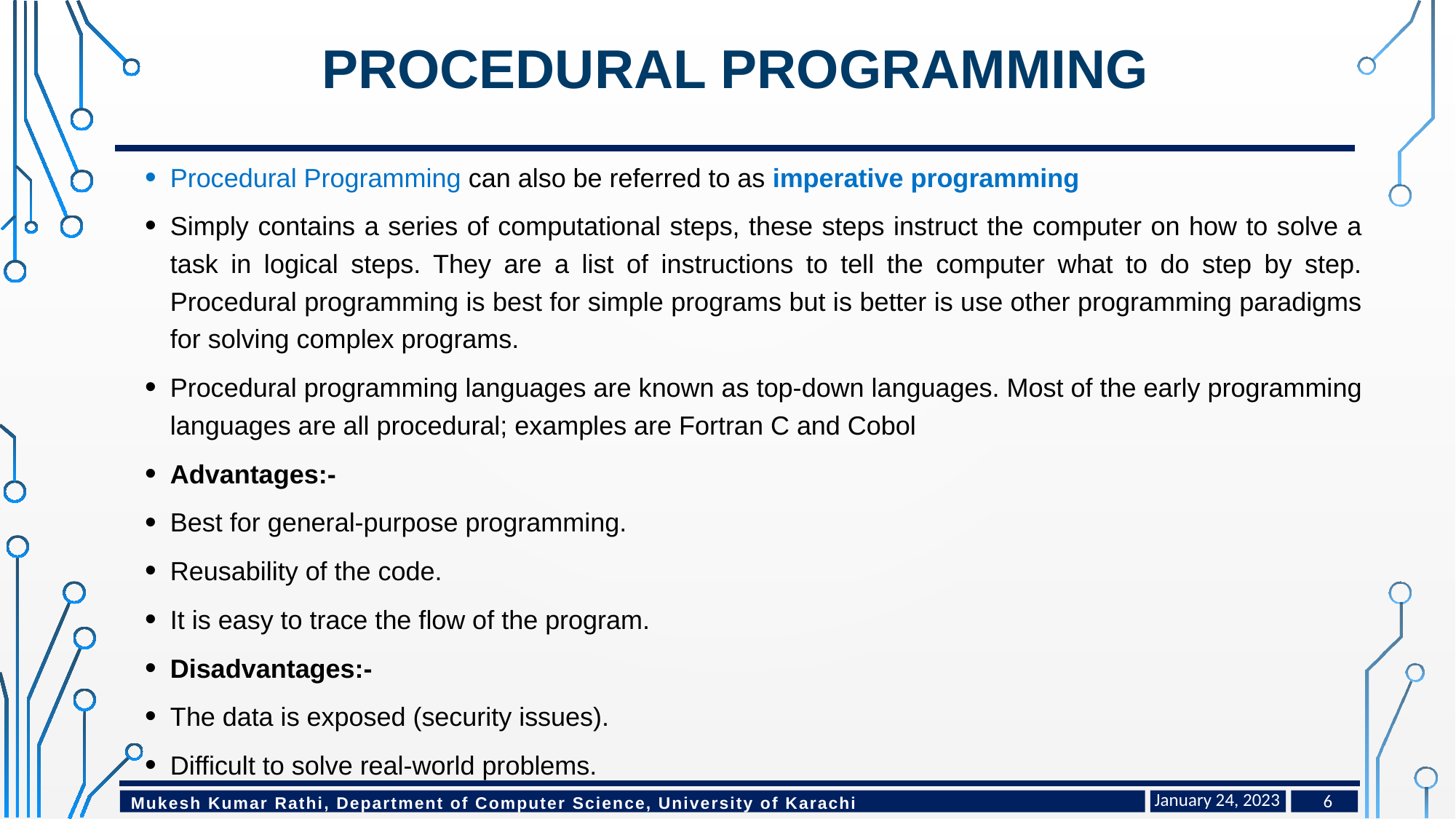

# Procedural programming
Procedural Programming can also be referred to as imperative programming
Simply contains a series of computational steps, these steps instruct the computer on how to solve a task in logical steps. They are a list of instructions to tell the computer what to do step by step. Procedural programming is best for simple programs but is better is use other programming paradigms for solving complex programs.
Procedural programming languages are known as top-down languages. Most of the early programming languages are all procedural; examples are Fortran C and Cobol
Advantages:-
Best for general-purpose programming.
Reusability of the code.
It is easy to trace the flow of the program.
Disadvantages:-
The data is exposed (security issues).
Difficult to solve real-world problems.

January 24, 2023
6